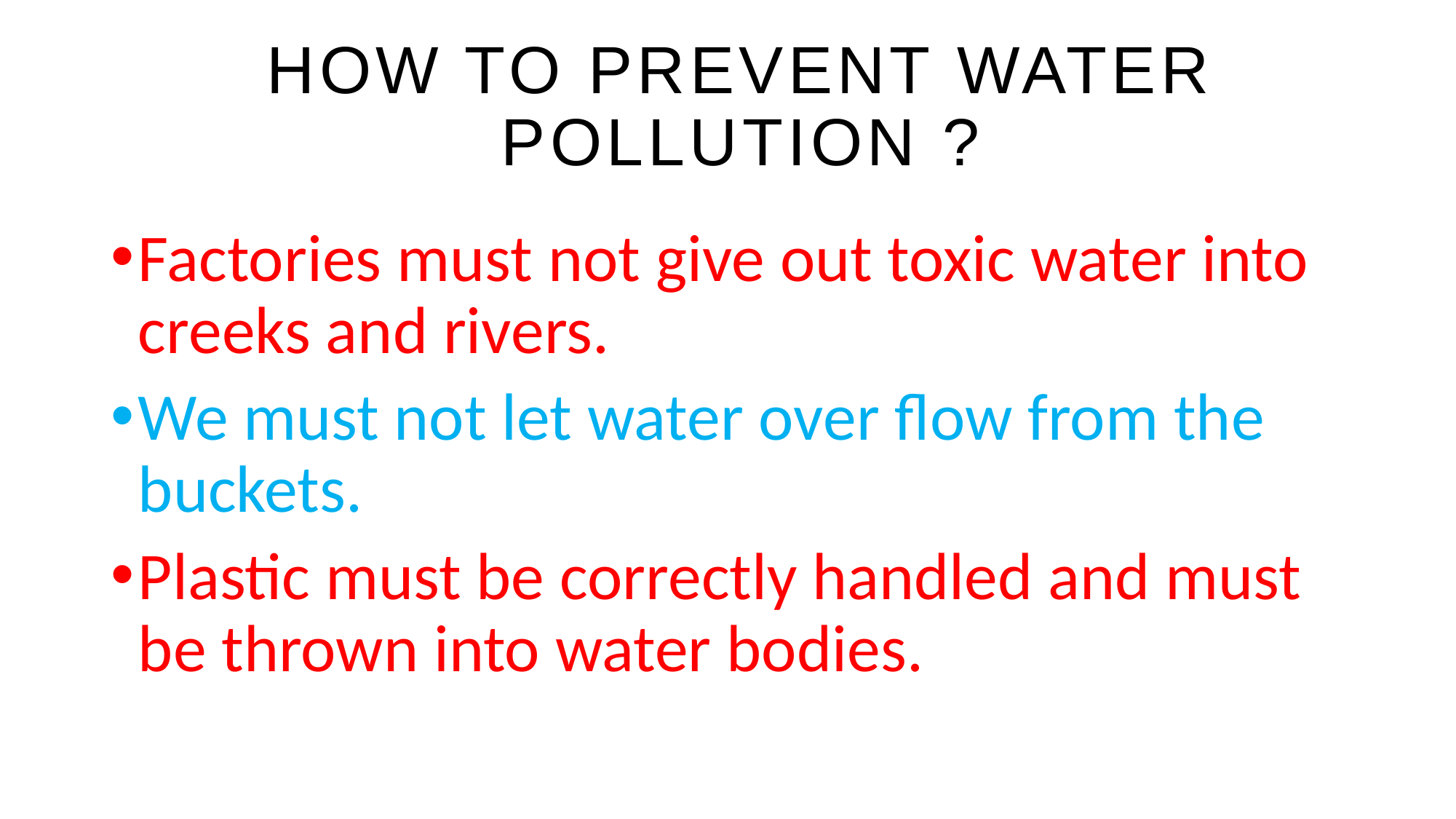

# HOW TO PREVENT WATER POLLUTION ?
Factories must not give out toxic water into creeks and rivers.
We must not let water over flow from the buckets.
Plastic must be correctly handled and must be thrown into water bodies.